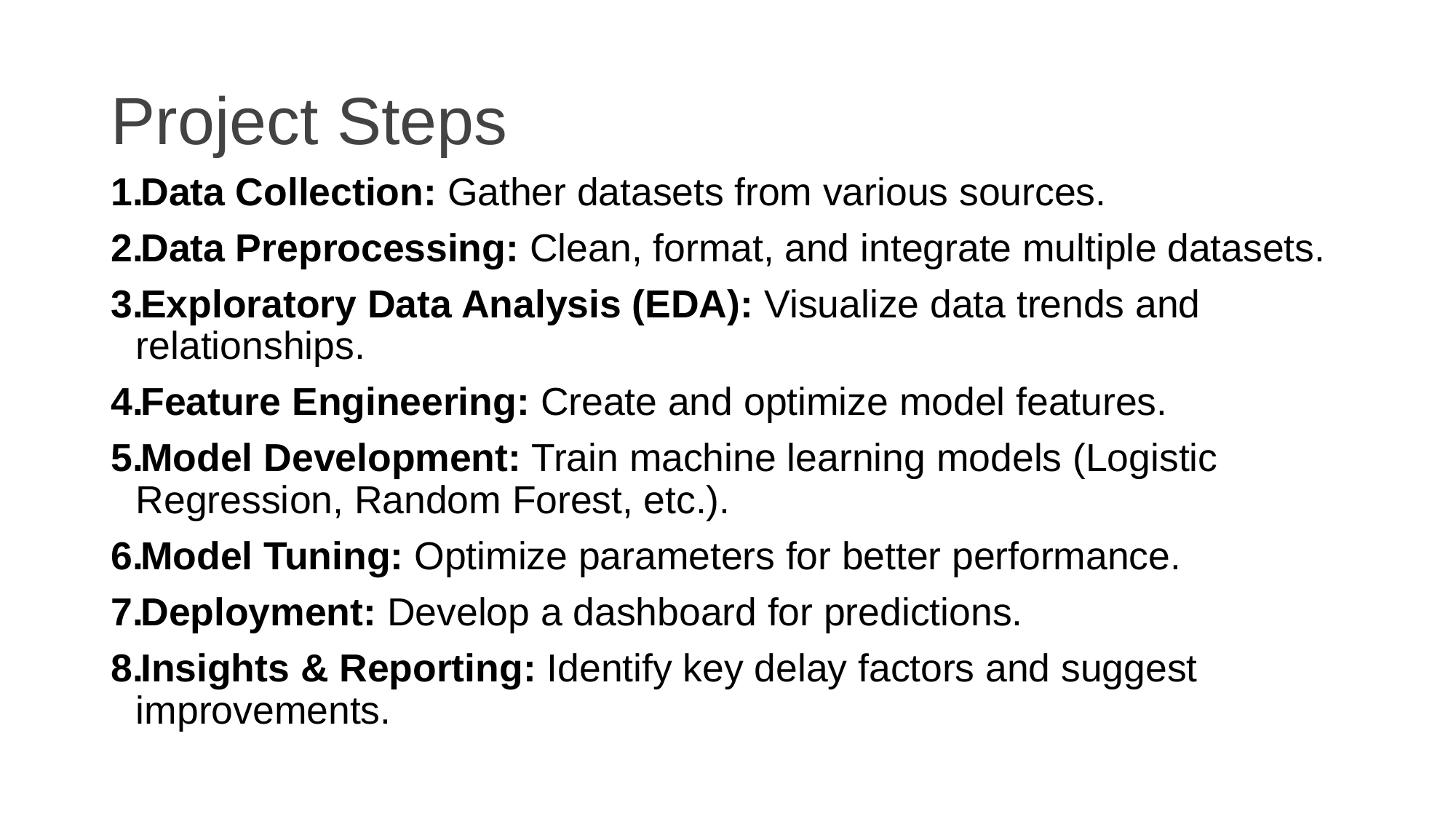

# Project Steps
Data Collection: Gather datasets from various sources.
Data Preprocessing: Clean, format, and integrate multiple datasets.
Exploratory Data Analysis (EDA): Visualize data trends and relationships.
Feature Engineering: Create and optimize model features.
Model Development: Train machine learning models (Logistic Regression, Random Forest, etc.).
Model Tuning: Optimize parameters for better performance.
Deployment: Develop a dashboard for predictions.
Insights & Reporting: Identify key delay factors and suggest improvements.